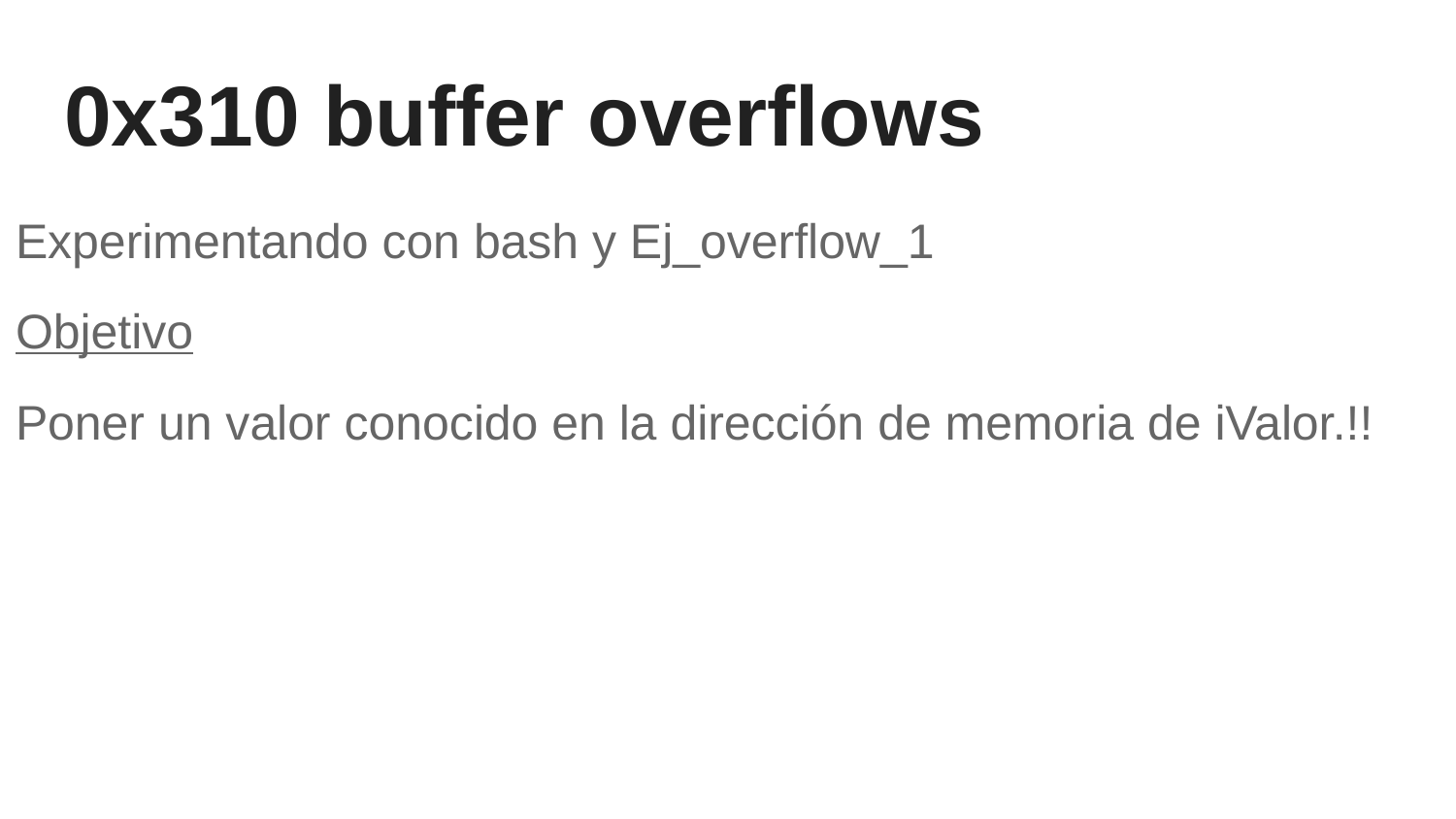

# 0x310 buffer overflows
Experimentando con bash y Ej_overflow_1
Objetivo
Poner un valor conocido en la dirección de memoria de iValor.!!